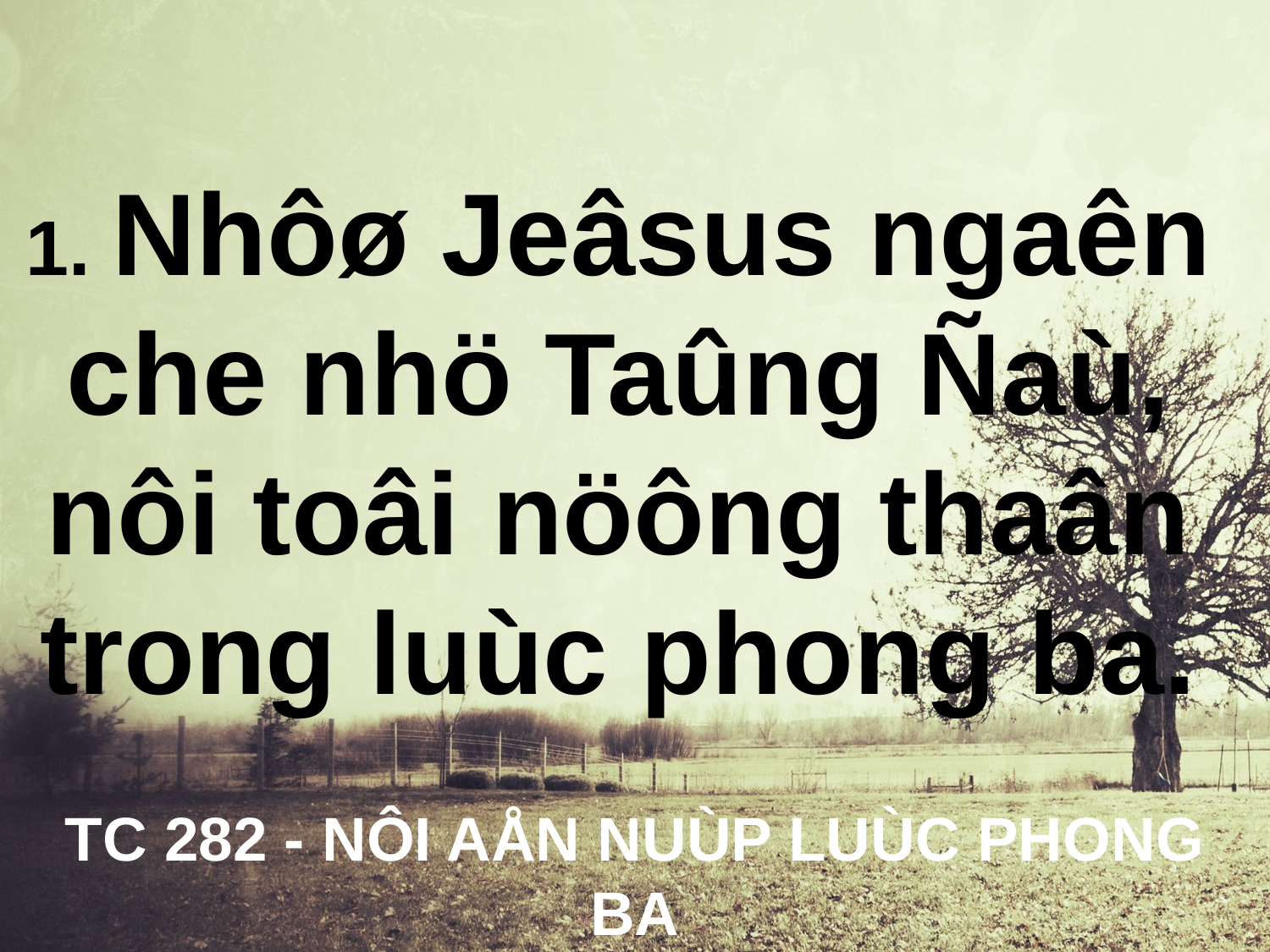

1. Nhôø Jeâsus ngaên
che nhö Taûng Ñaù,
nôi toâi nöông thaân
trong luùc phong ba.
TC 282 - NÔI AÅN NUÙP LUÙC PHONG BA